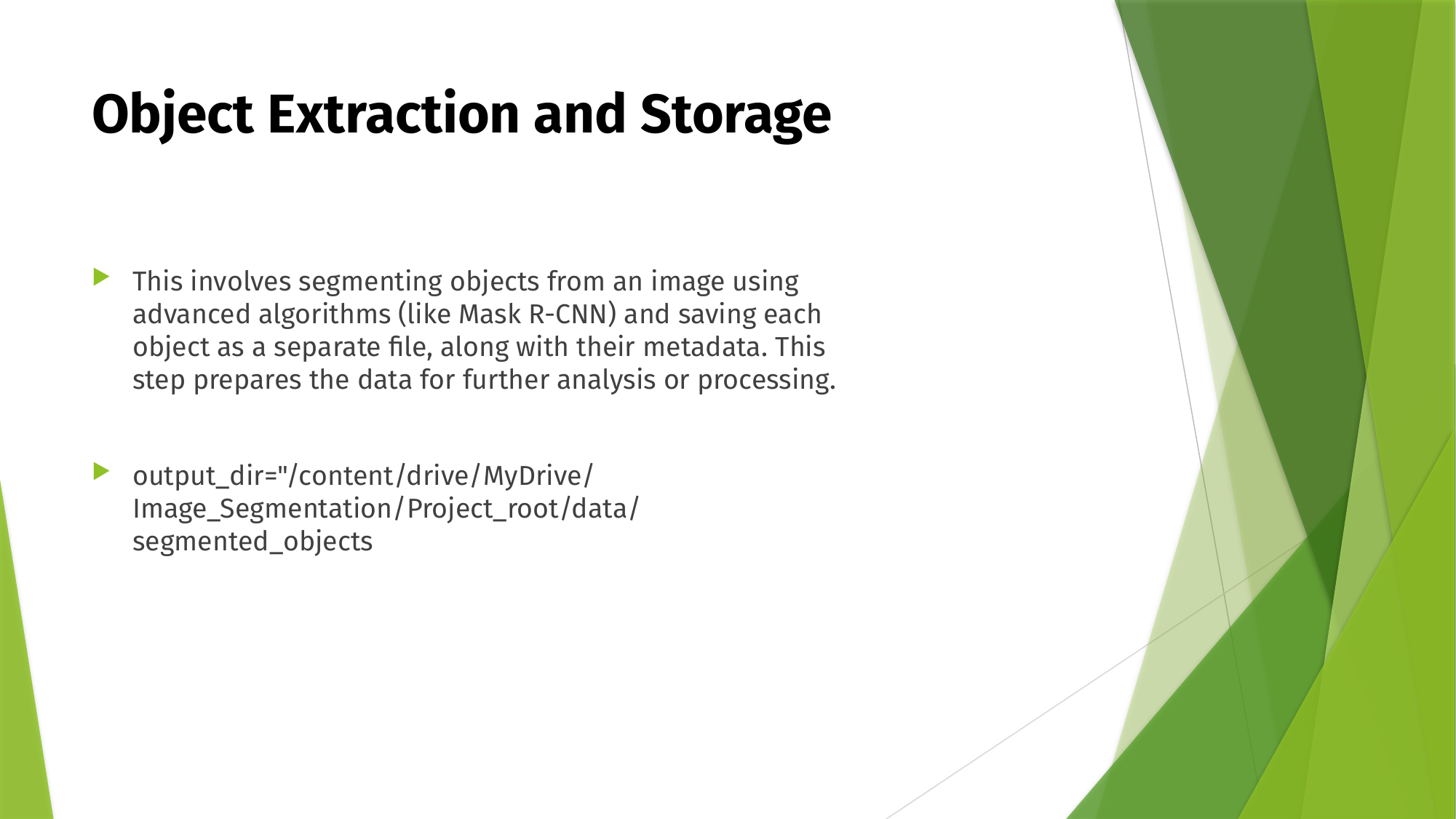

# Object Extraction and Storage
This involves segmenting objects from an image using advanced algorithms (like Mask R-CNN) and saving each object as a separate file, along with their metadata. This step prepares the data for further analysis or processing.

output_dir="/content/drive/MyDrive/Image_Segmentation/Project_root/data/segmented_objects